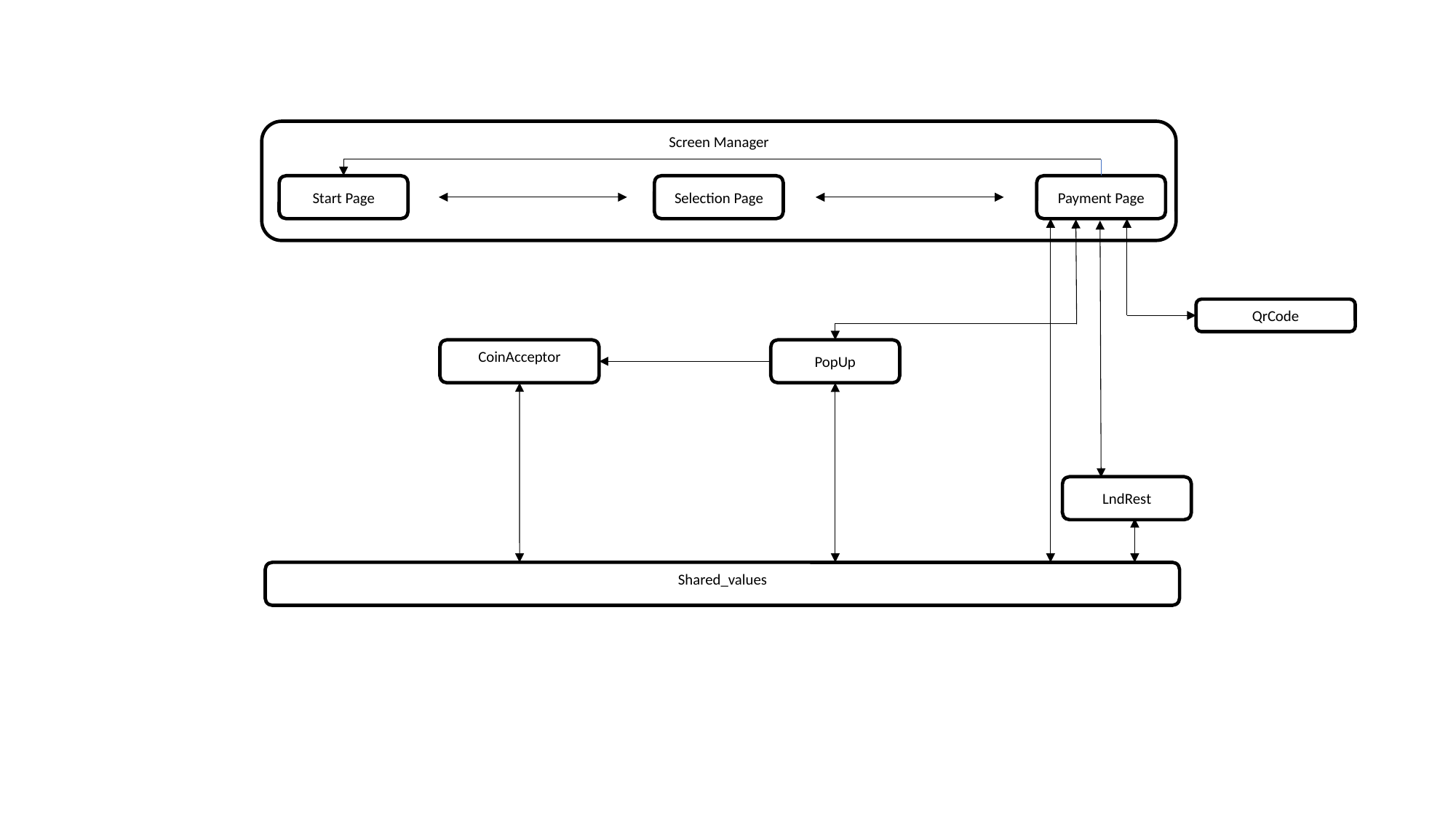

Screen Manager
Start Page
Selection Page
Payment Page
QrCode
CoinAcceptor
PopUp
LndRest
Shared_values